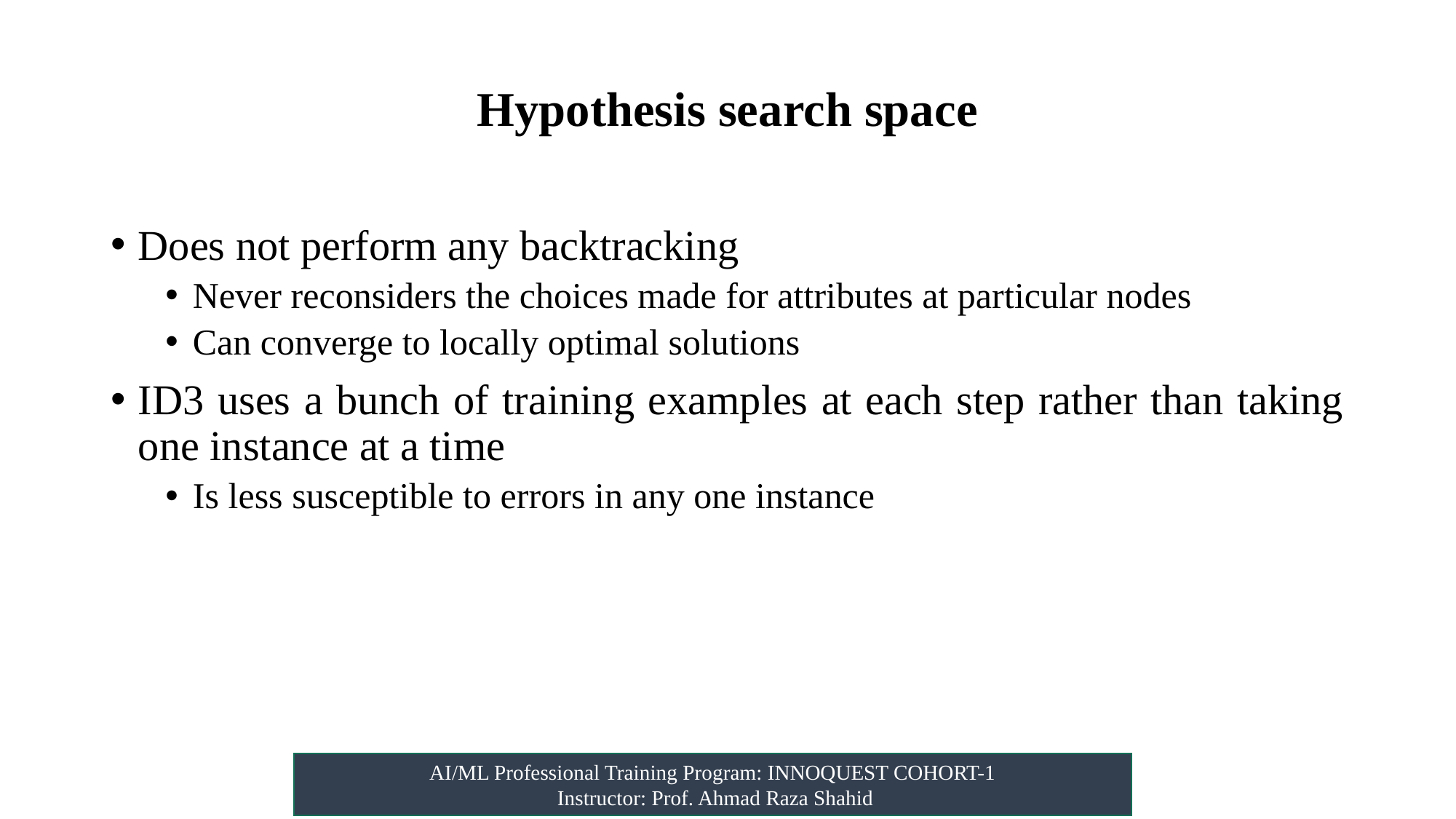

# Hypothesis search space
Does not perform any backtracking
Never reconsiders the choices made for attributes at particular nodes
Can converge to locally optimal solutions
ID3 uses a bunch of training examples at each step rather than taking one instance at a time
Is less susceptible to errors in any one instance
AI/ML Professional Training Program: INNOQUEST COHORT-1
 Instructor: Prof. Ahmad Raza Shahid
(Quinlan 1986)